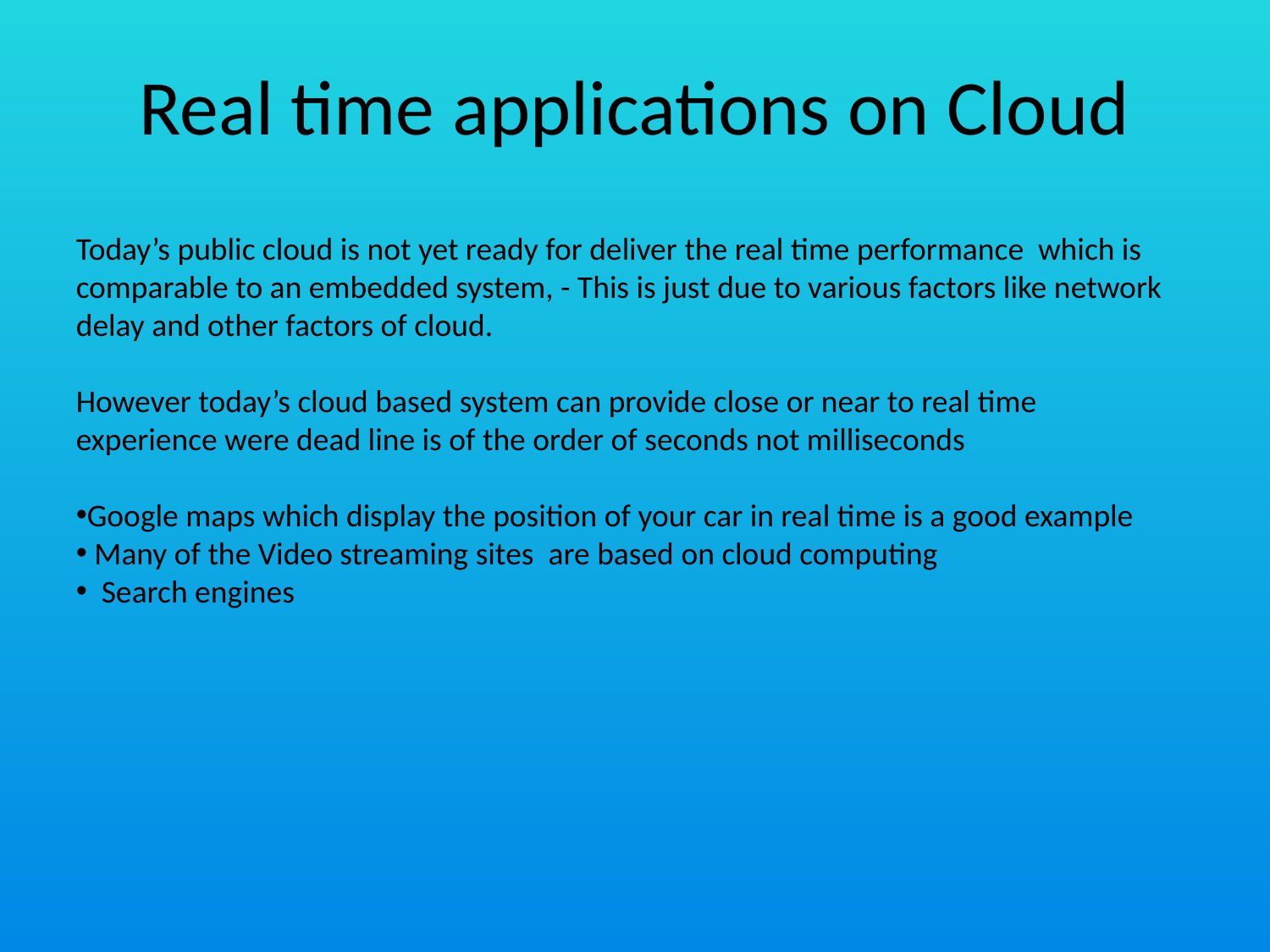

# Real time applications on Cloud
Today’s public cloud is not yet ready for deliver the real time performance  which is comparable to an embedded system, - This is just due to various factors like network delay and other factors of cloud.

However today’s cloud based system can provide close or near to real time experience were dead line is of the order of seconds not milliseconds

Google maps which display the position of your car in real time is a good example
 Many of the Video streaming sites  are based on cloud computing
  Search engines